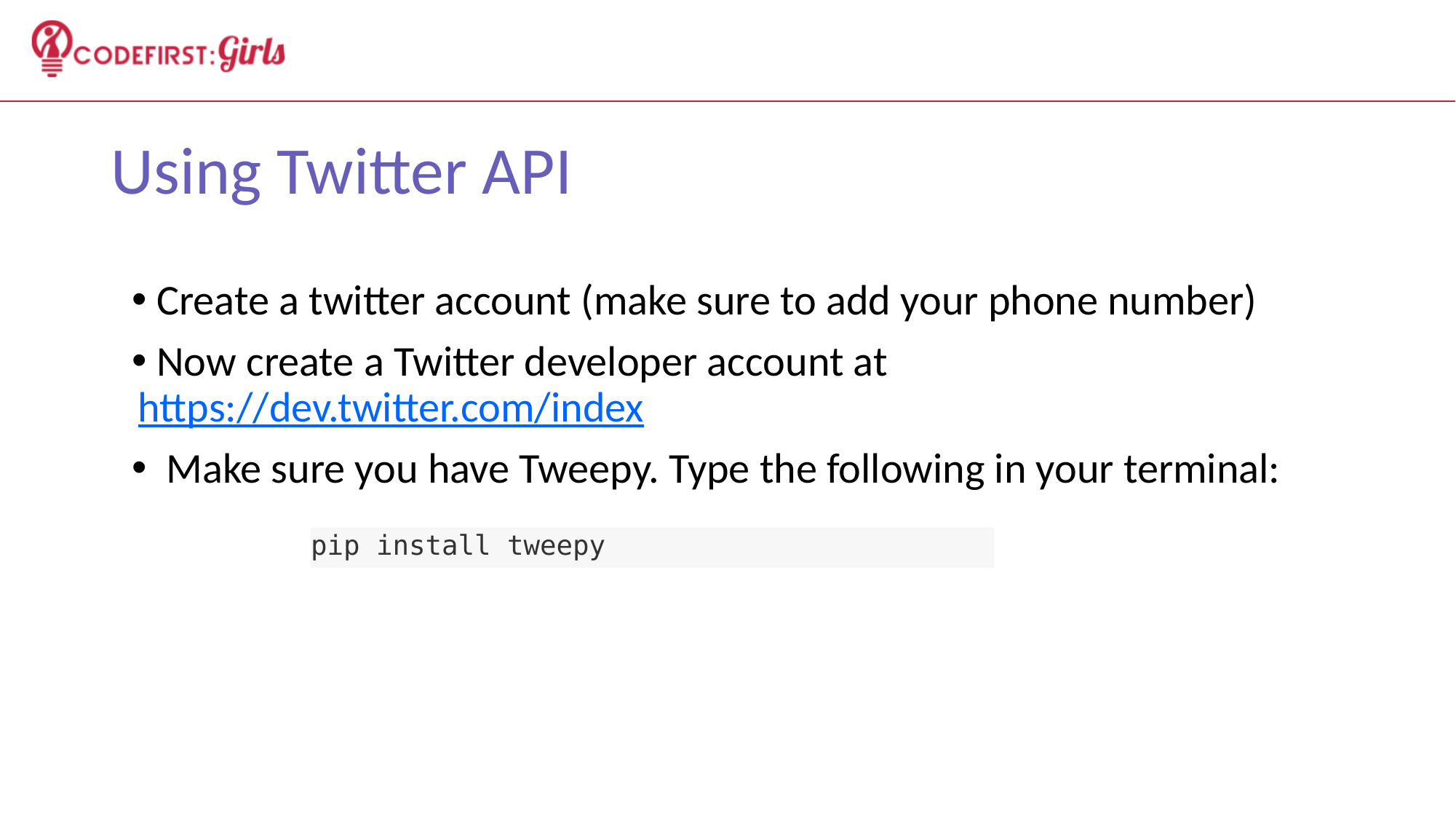

# Using Twitter API
 Create a twitter account (make sure to add your phone number)
 Now create a Twitter developer account at https://dev.twitter.com/index
  Make sure you have Tweepy. Type the following in your terminal:

pip install tweepy